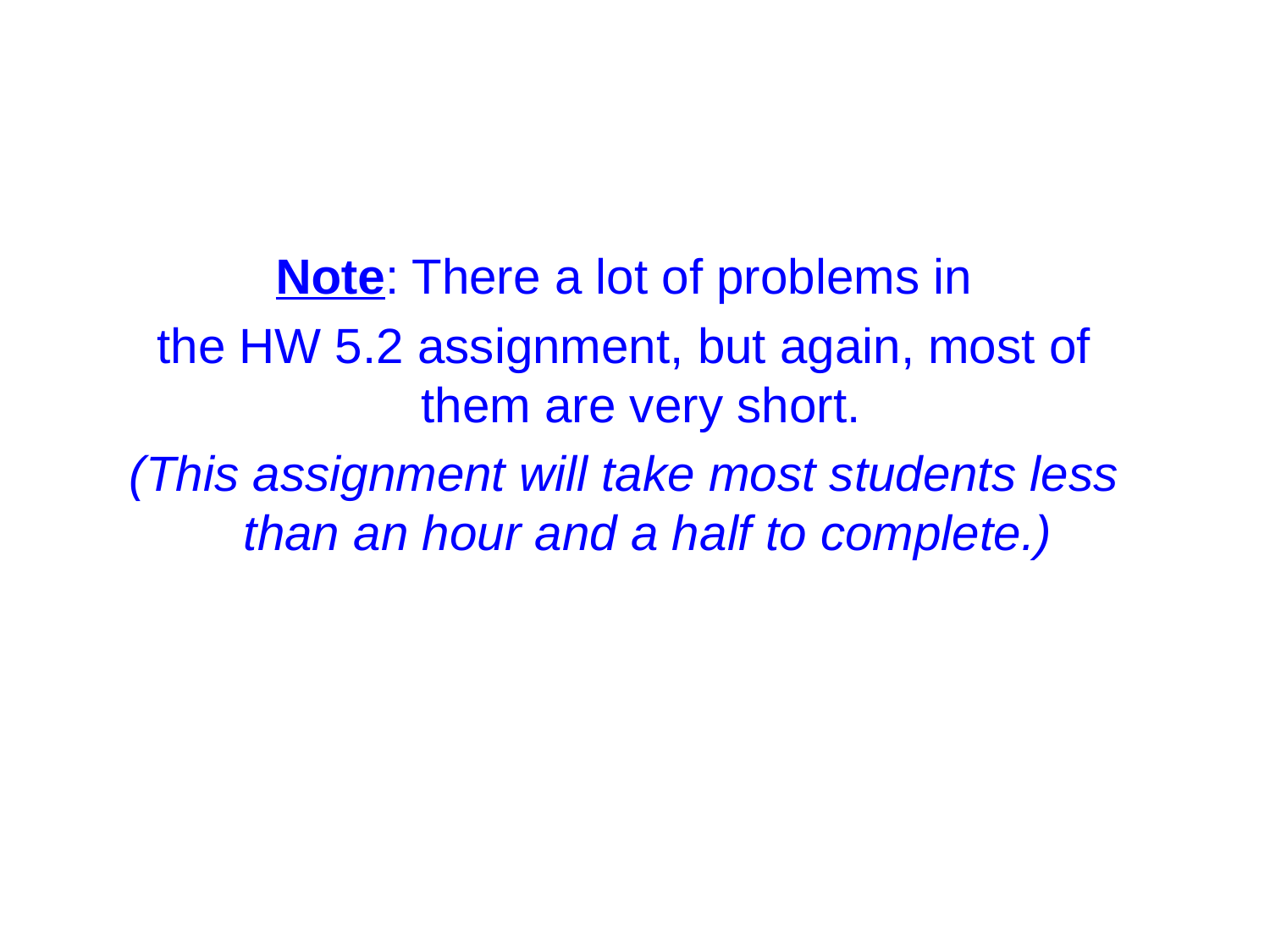

Note: There a lot of problems in
the HW 5.2 assignment, but again, most of them are very short.
(This assignment will take most students less than an hour and a half to complete.)